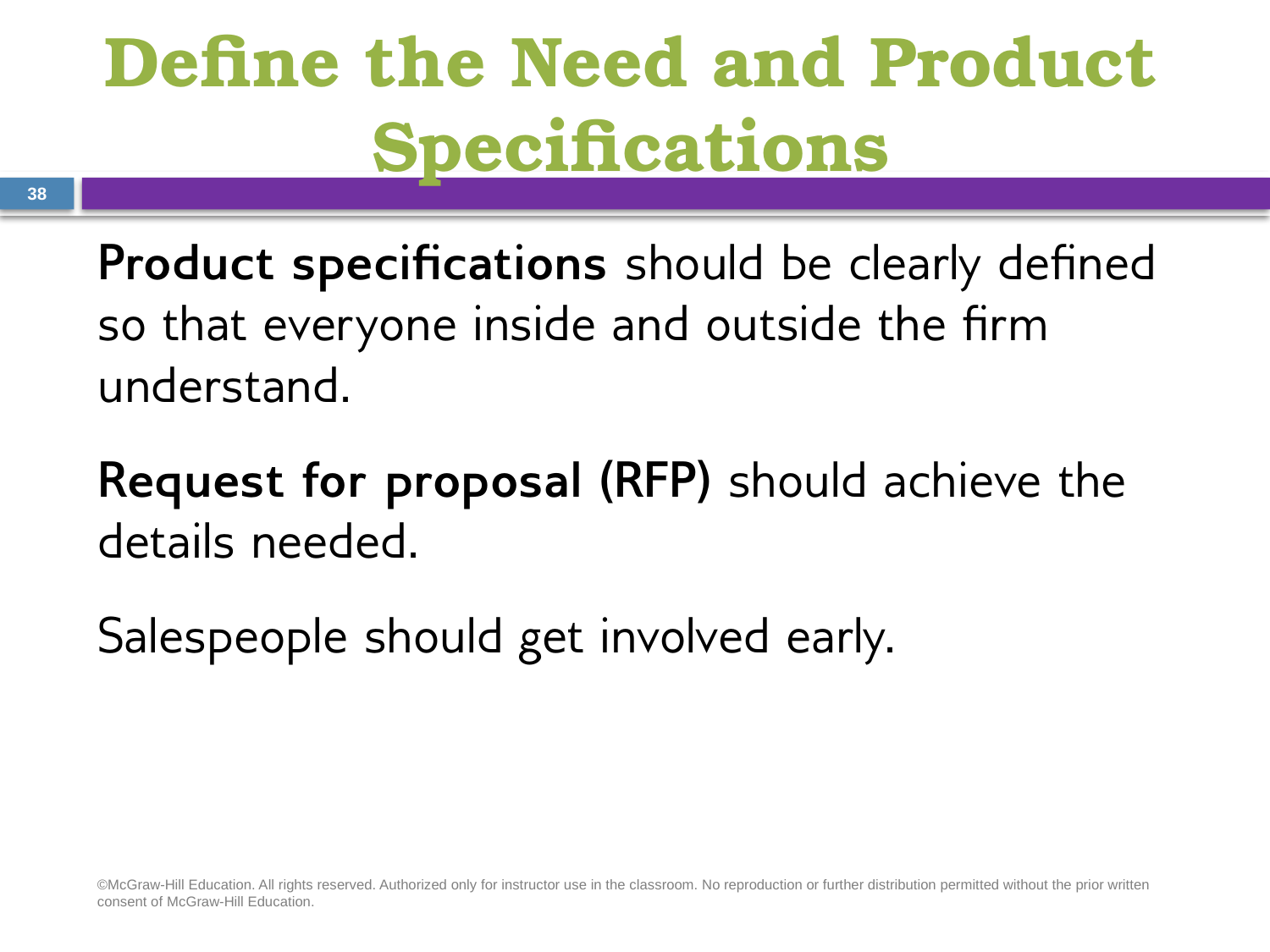

# Define the Need and Product Specifications
38
Product specifications should be clearly defined so that everyone inside and outside the firm understand.
Request for proposal (RFP) should achieve the details needed.
Salespeople should get involved early.
©McGraw-Hill Education. All rights reserved. Authorized only for instructor use in the classroom. No reproduction or further distribution permitted without the prior written consent of McGraw-Hill Education.